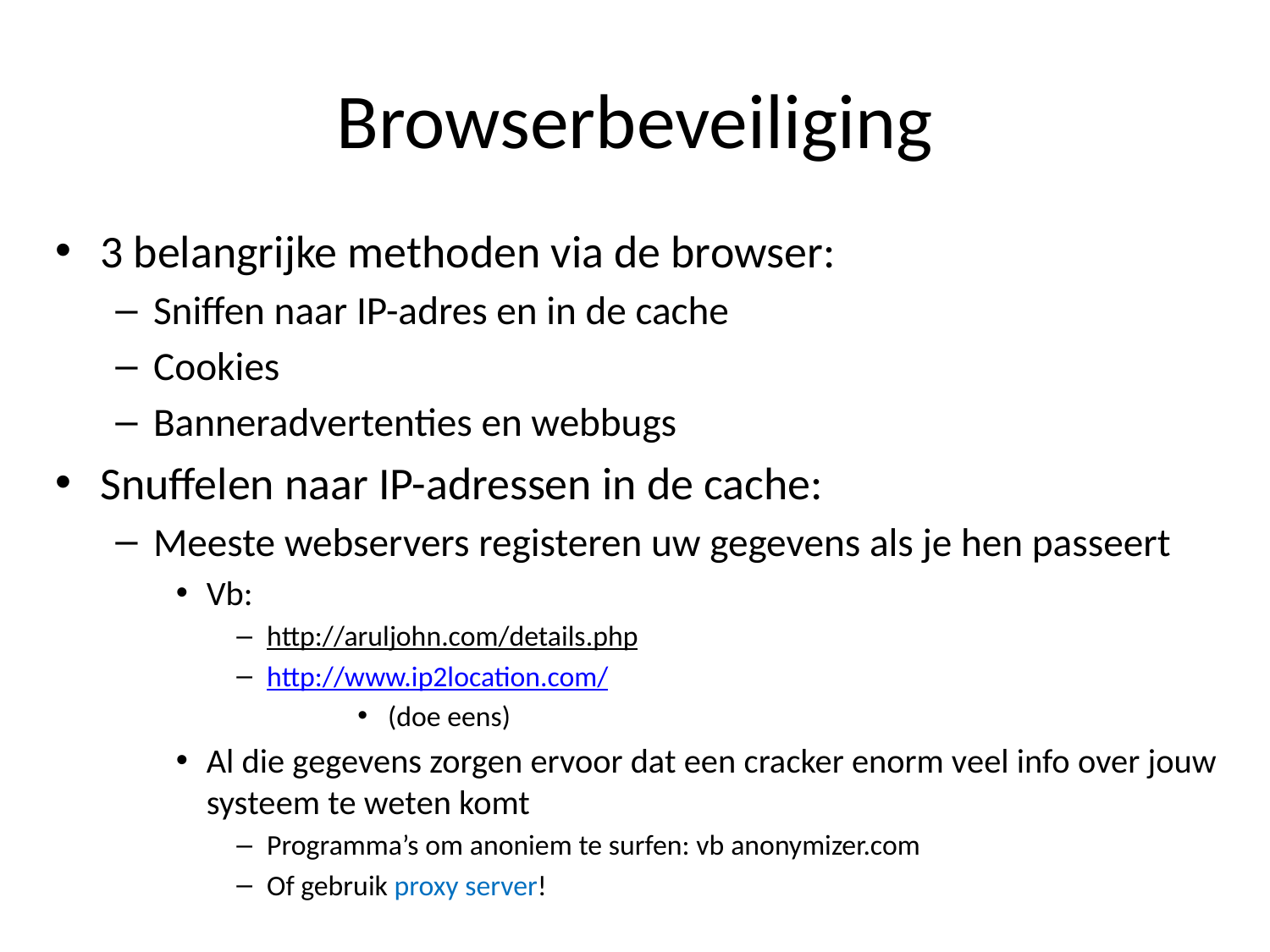

# Browserbeveiliging
3 belangrijke methoden via de browser:
Sniffen naar IP-adres en in de cache
Cookies
Banneradvertenties en webbugs
Snuffelen naar IP-adressen in de cache:
Meeste webservers registeren uw gegevens als je hen passeert
Vb:
http://aruljohn.com/details.php
http://www.ip2location.com/
(doe eens)
Al die gegevens zorgen ervoor dat een cracker enorm veel info over jouw systeem te weten komt
Programma’s om anoniem te surfen: vb anonymizer.com
Of gebruik proxy server!